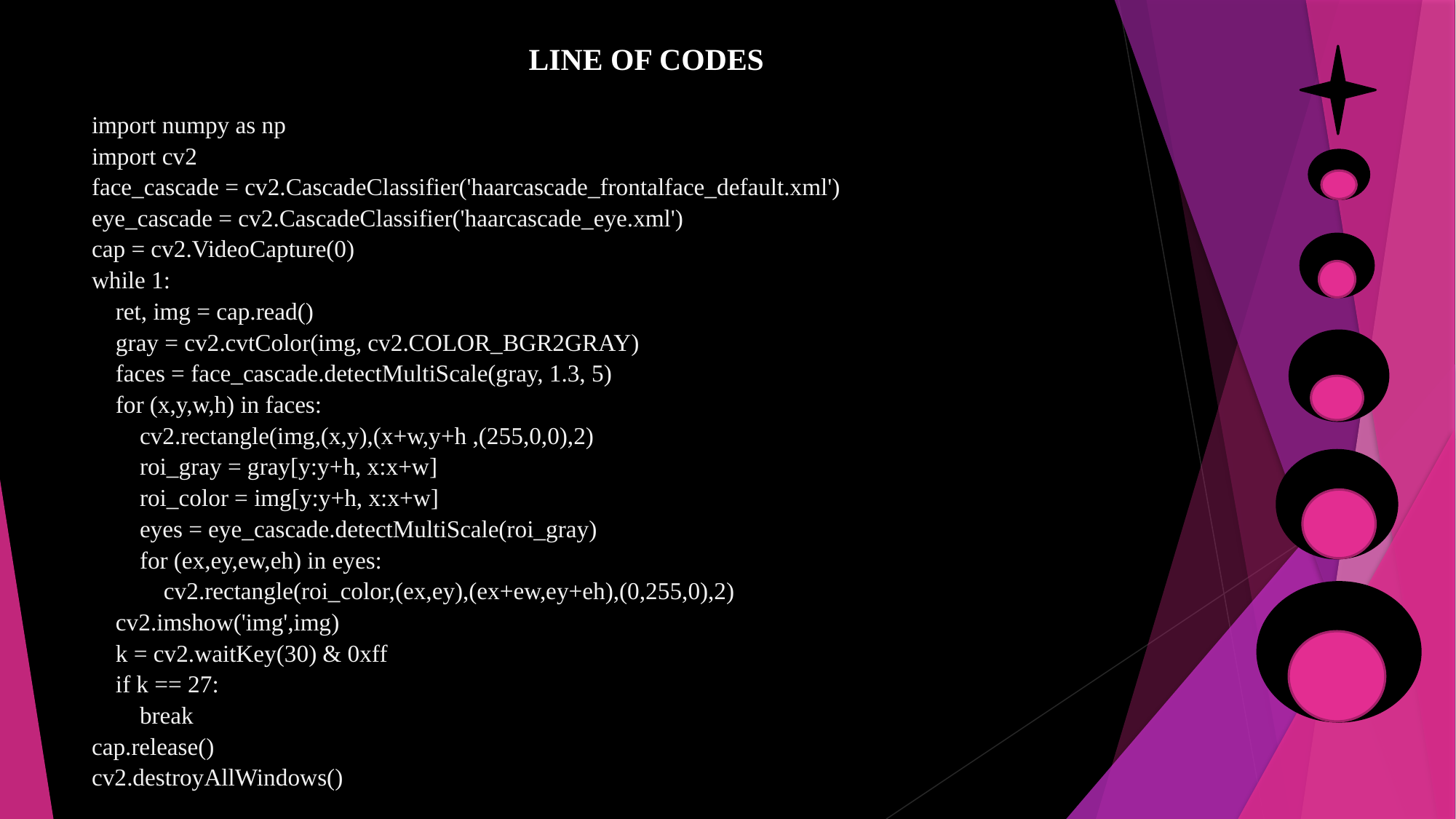

# LINE OF CODES import numpy as np import cv2 face_cascade = cv2.CascadeClassifier('haarcascade_frontalface_default.xml') eye_cascade = cv2.CascadeClassifier('haarcascade_eye.xml') cap = cv2.VideoCapture(0) while 1: ret, img = cap.read() gray = cv2.cvtColor(img, cv2.COLOR_BGR2GRAY) faces = face_cascade.detectMultiScale(gray, 1.3, 5) for (x,y,w,h) in faces: cv2.rectangle(img,(x,y),(x+w,y+h ,(255,0,0),2) roi_gray = gray[y:y+h, x:x+w] roi_color = img[y:y+h, x:x+w] eyes = eye_cascade.detectMultiScale(roi_gray) for (ex,ey,ew,eh) in eyes: cv2.rectangle(roi_color,(ex,ey),(ex+ew,ey+eh),(0,255,0),2) cv2.imshow('img',img) k = cv2.waitKey(30) & 0xff if k == 27: break cap.release() cv2.destroyAllWindows()